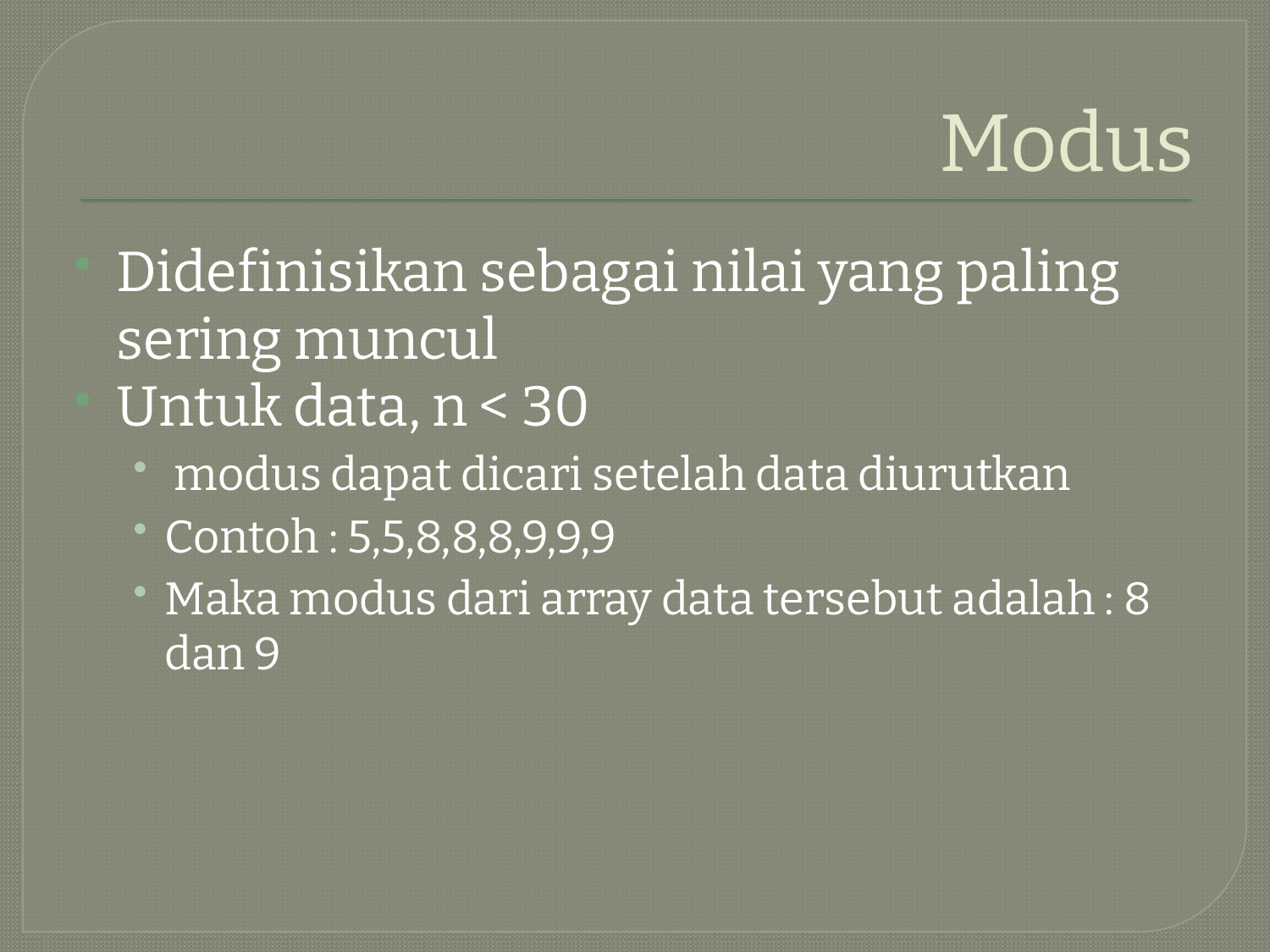

# Modus
Didefinisikan sebagai nilai yang paling sering muncul
Untuk data, n < 30
 modus dapat dicari setelah data diurutkan
Contoh : 5,5,8,8,8,9,9,9
Maka modus dari array data tersebut adalah : 8 dan 9